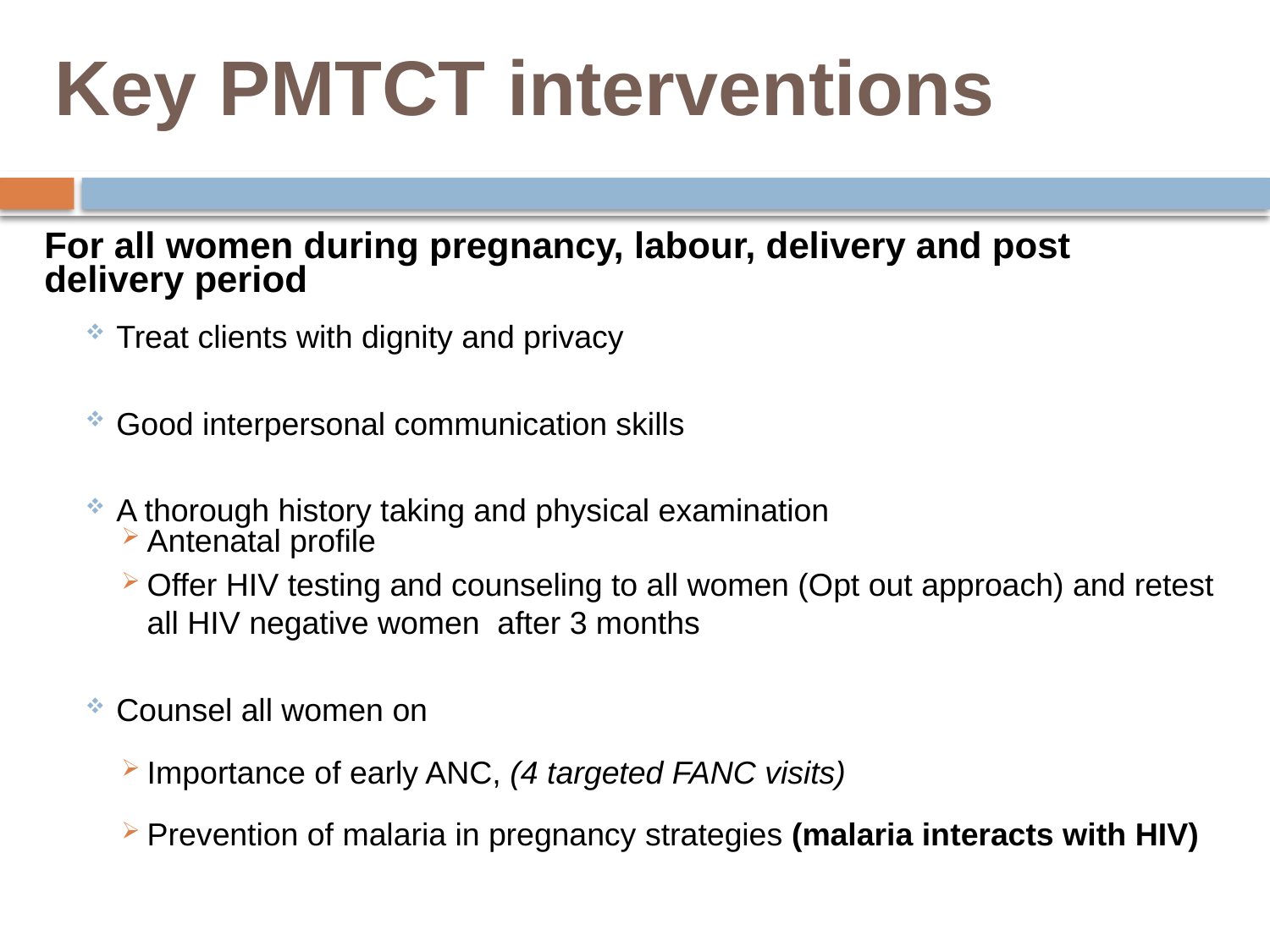

# Key PMTCT interventions
For all women during pregnancy, labour, delivery and post delivery period

Treat clients with dignity and privacy

Good interpersonal communication skills

A thorough history taking and physical examination
Antenatal profile
Offer HIV testing and counseling to all women (Opt out approach) and retest all HIV negative women  after 3 months

Counsel all women on
Importance of early ANC, (4 targeted FANC visits)
Prevention of malaria in pregnancy strategies (malaria interacts with HIV)